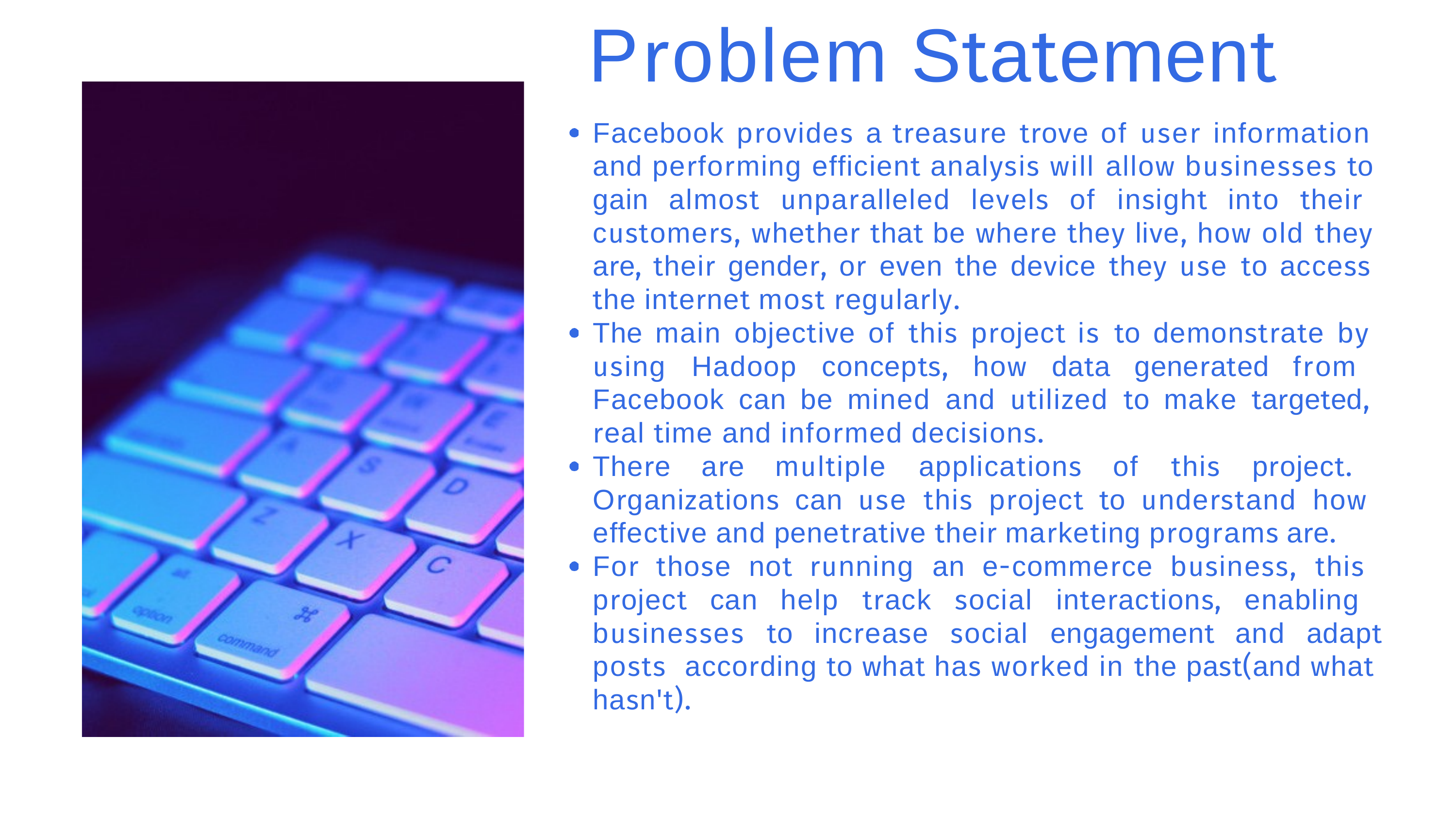

# Problem Statement

Facebook provides a treasure trove of user information  and performing efficient analysis will allow businesses to  gain almost unparalleled levels of insight into their  customers, whether that be where they live, how old they  are, their gender, or even the device they use to access  the internet most regularly.
The main objective of this project is to demonstrate by  using Hadoop concepts, how data generated from  Facebook can be mined and utilized to make targeted,  real time and informed decisions.
There are multiple applications of this project.  Organizations can use this project to understand how  effective and penetrative their marketing programs are.
For those not running an e-commerce business, this  project can help track social interactions, enabling  businesses to increase social engagement and adapt posts  according to what has worked in the past(and what  hasn't).